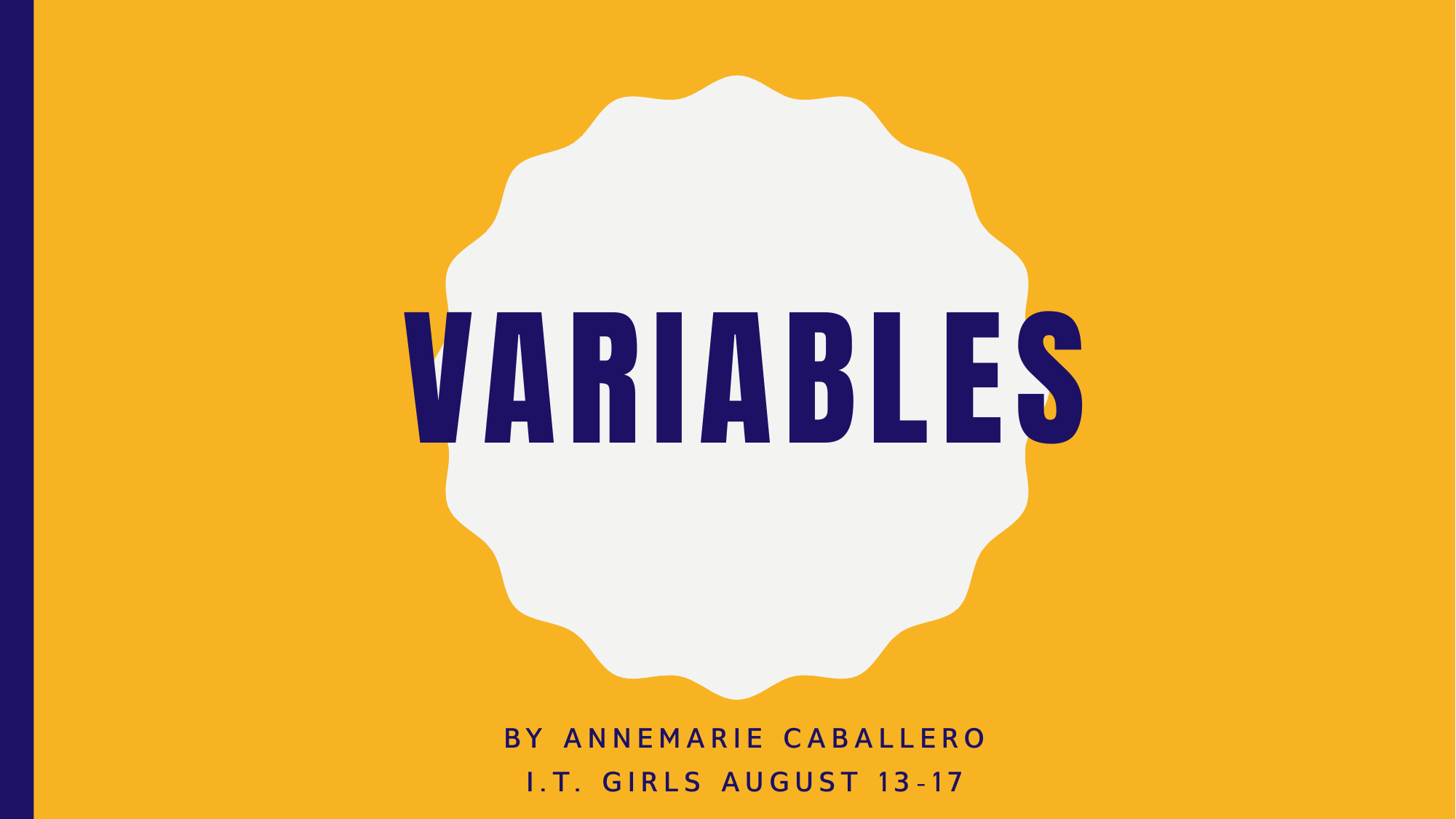

# Variables
by annemarie caballero
I.T. Girls august 13-17